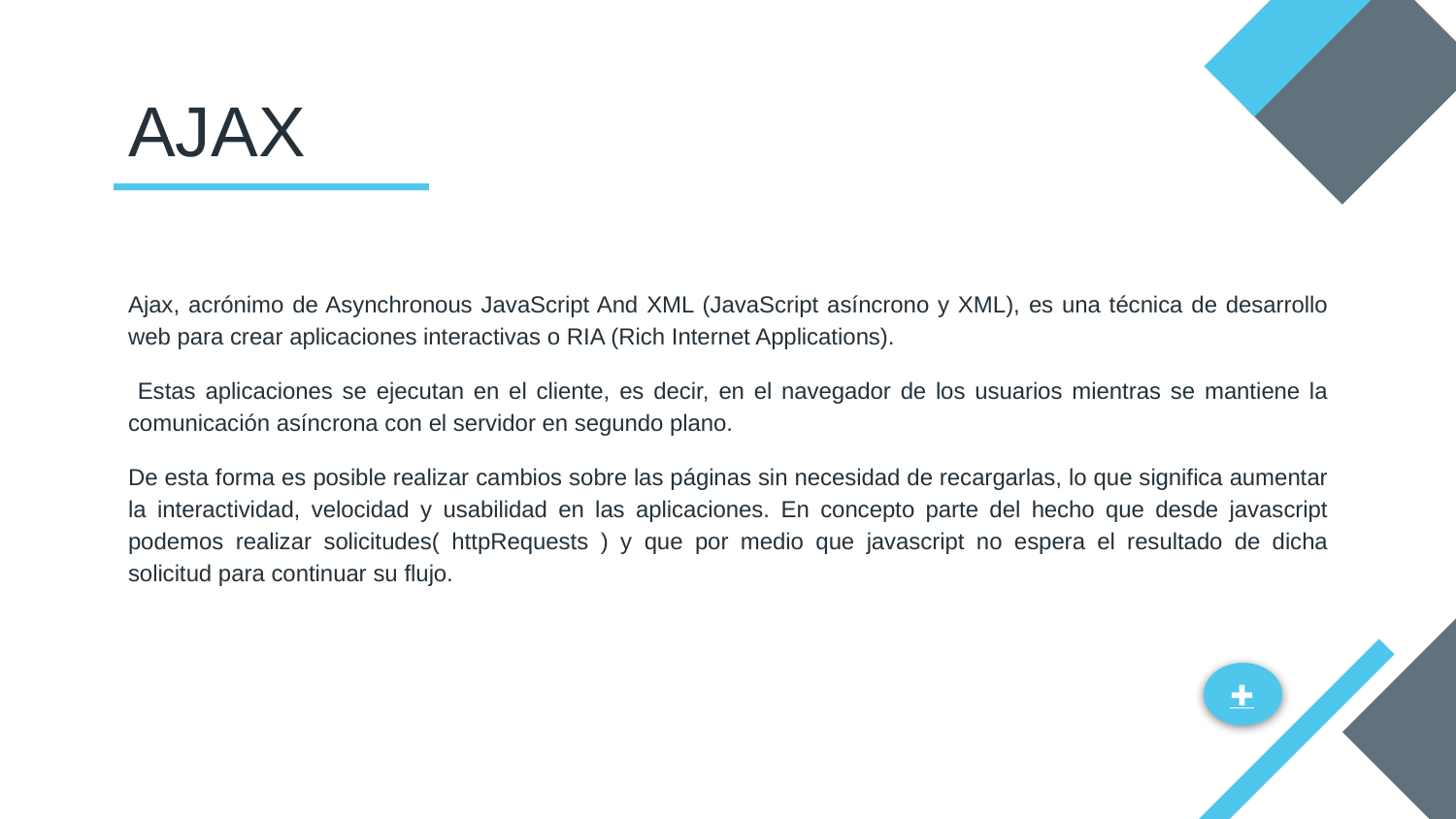

# AJAX
Ajax, acrónimo de Asynchronous JavaScript And XML (JavaScript asíncrono y XML), es una técnica de desarrollo web para crear aplicaciones interactivas o RIA (Rich Internet Applications).
 Estas aplicaciones se ejecutan en el cliente, es decir, en el navegador de los usuarios mientras se mantiene la comunicación asíncrona con el servidor en segundo plano.
De esta forma es posible realizar cambios sobre las páginas sin necesidad de recargarlas, lo que significa aumentar la interactividad, velocidad y usabilidad en las aplicaciones. En concepto parte del hecho que desde javascript podemos realizar solicitudes( httpRequests ) y que por medio que javascript no espera el resultado de dicha solicitud para continuar su flujo.

✚